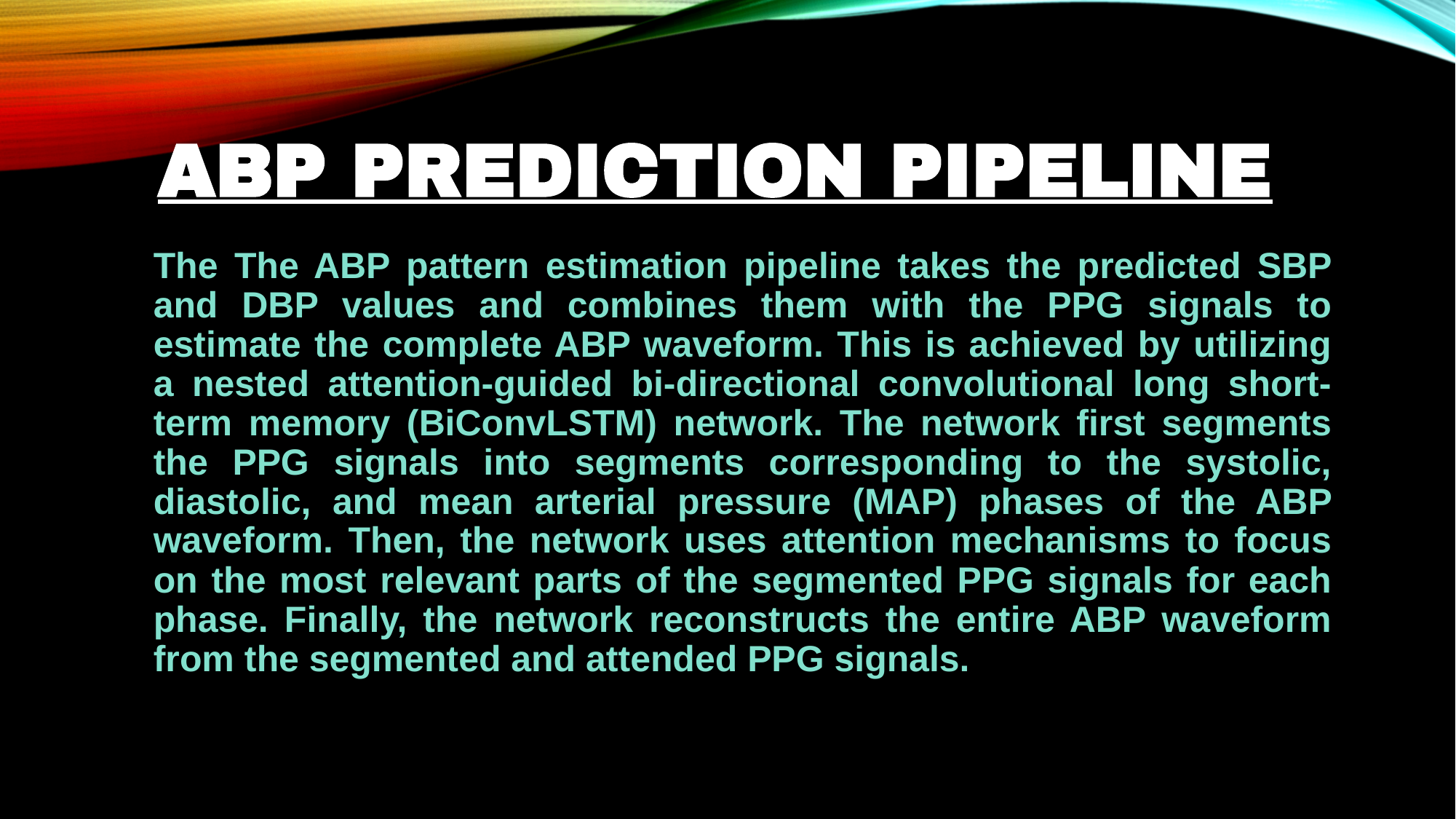

# ABP Prediction Pipeline
The The ABP pattern estimation pipeline takes the predicted SBP and DBP values and combines them with the PPG signals to estimate the complete ABP waveform. This is achieved by utilizing a nested attention-guided bi-directional convolutional long short-term memory (BiConvLSTM) network. The network first segments the PPG signals into segments corresponding to the systolic, diastolic, and mean arterial pressure (MAP) phases of the ABP waveform. Then, the network uses attention mechanisms to focus on the most relevant parts of the segmented PPG signals for each phase. Finally, the network reconstructs the entire ABP waveform from the segmented and attended PPG signals.